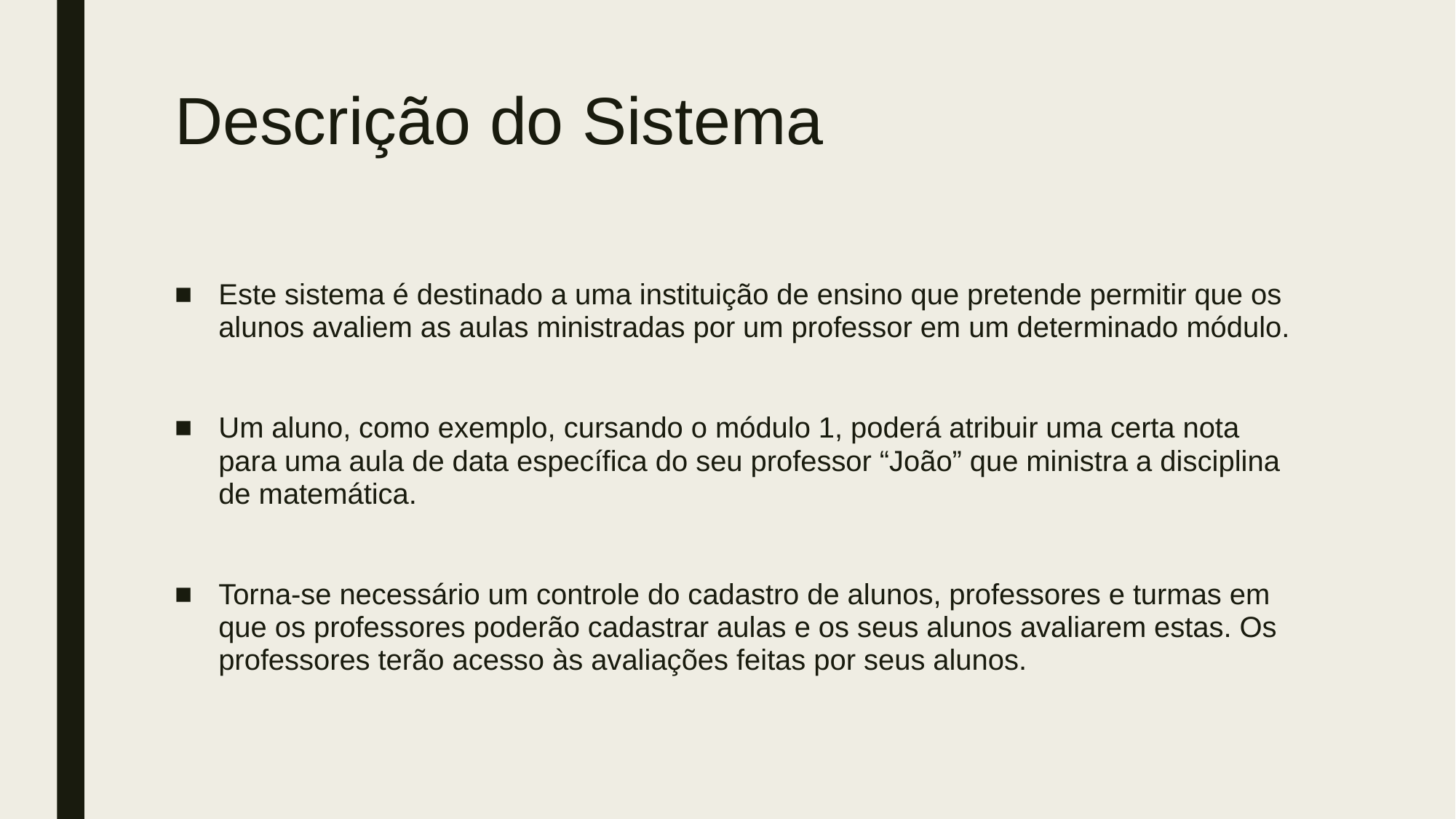

# Descrição do Sistema
Este sistema é destinado a uma instituição de ensino que pretende permitir que os alunos avaliem as aulas ministradas por um professor em um determinado módulo.

Um aluno, como exemplo, cursando o módulo 1, poderá atribuir uma certa nota para uma aula de data específica do seu professor “João” que ministra a disciplina de matemática.

Torna-se necessário um controle do cadastro de alunos, professores e turmas em que os professores poderão cadastrar aulas e os seus alunos avaliarem estas. Os professores terão acesso às avaliações feitas por seus alunos.